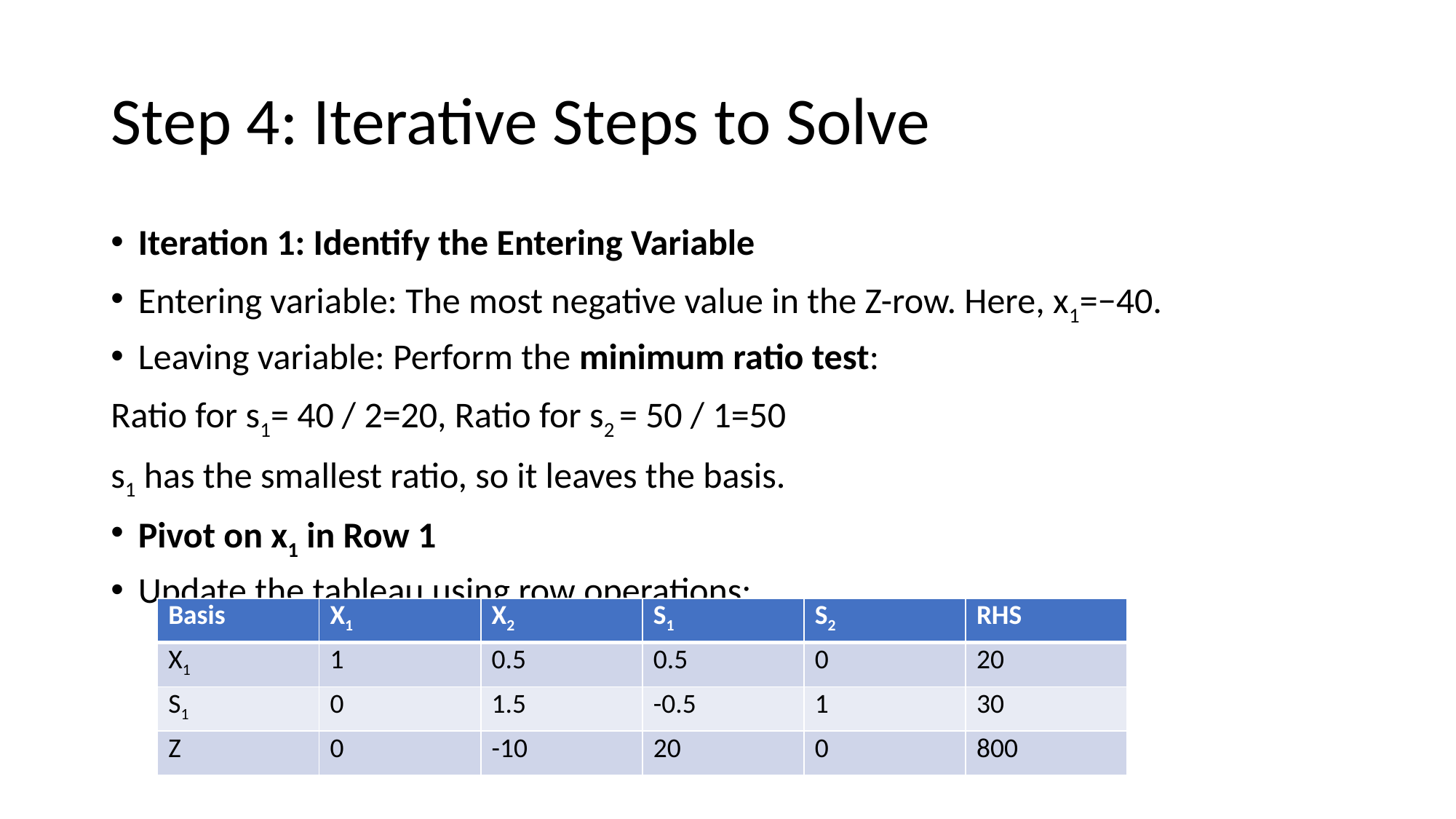

# Step 4: Iterative Steps to Solve
Iteration 1: Identify the Entering Variable
Entering variable: The most negative value in the Z-row. Here, x1=−40.
Leaving variable: Perform the minimum ratio test:
Ratio for s1= 40 / 2=20, Ratio for s2 = 50 / 1=50
s1​ has the smallest ratio, so it leaves the basis.
Pivot on x1 in Row 1
Update the tableau using row operations:

| Basis | X1 | X2 | S1 | S2 | RHS |
| --- | --- | --- | --- | --- | --- |
| X1 | 1 | 0.5 | 0.5 | 0 | 20 |
| S1 | 0 | 1.5 | -0.5 | 1 | 30 |
| Z | 0 | -10 | 20 | 0 | 800 |